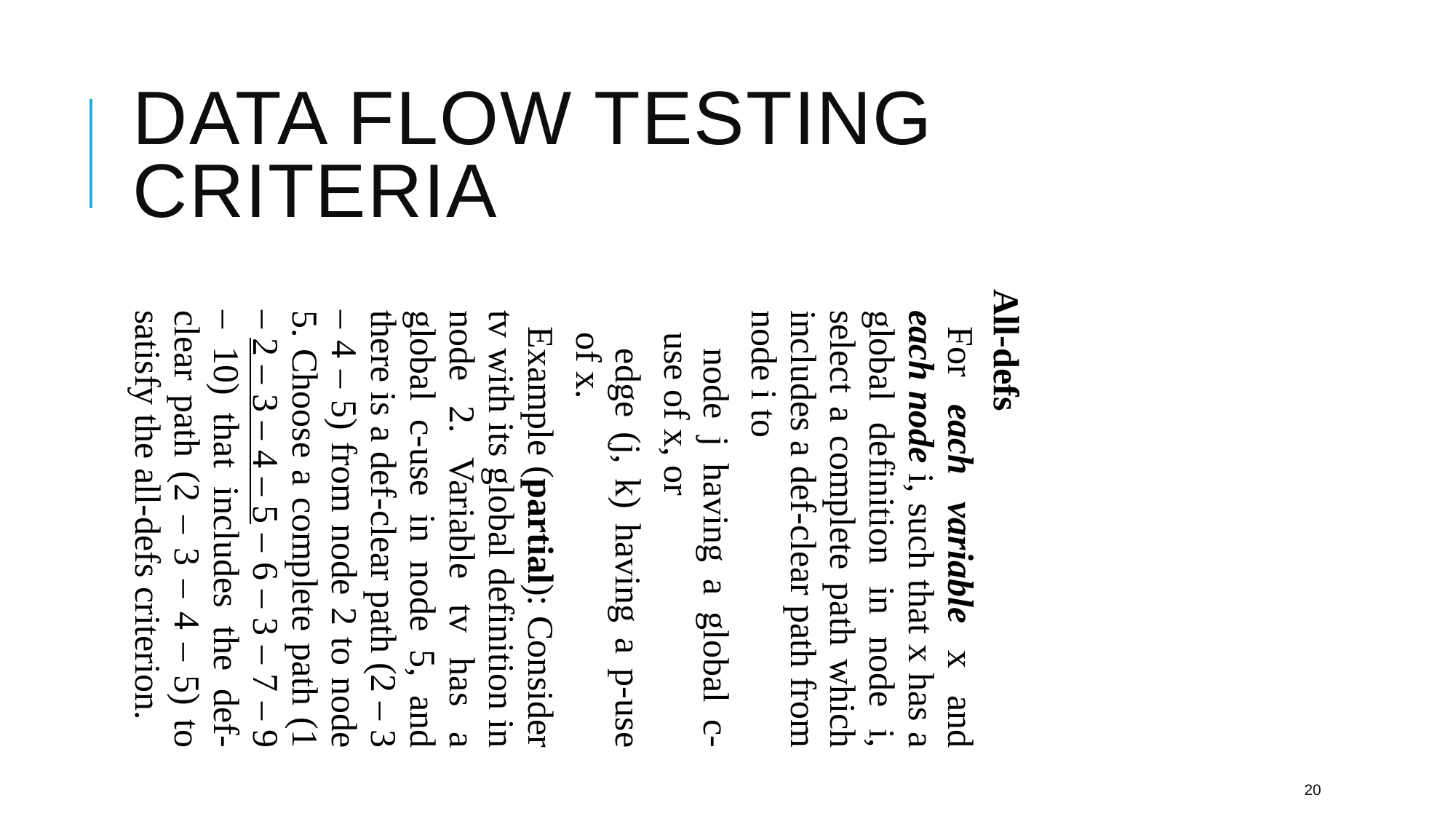

Data Flow Testing Criteria
All-defs
For each variable x and each node i, such that x has a global definition in node i, select a complete path which includes a def-clear path from node i to
node j having a global c-use of x, or
edge (j, k) having a p-use of x.
Example (partial): Consider tv with its global definition in node 2. Variable tv has a global c-use in node 5, and there is a def-clear path (2 – 3 – 4 – 5) from node 2 to node 5. Choose a complete path (1 – 2 – 3 – 4 – 5 – 6 – 3 – 7 – 9 – 10) that includes the def-clear path (2 – 3 – 4 – 5) to satisfy the all-defs criterion.
20